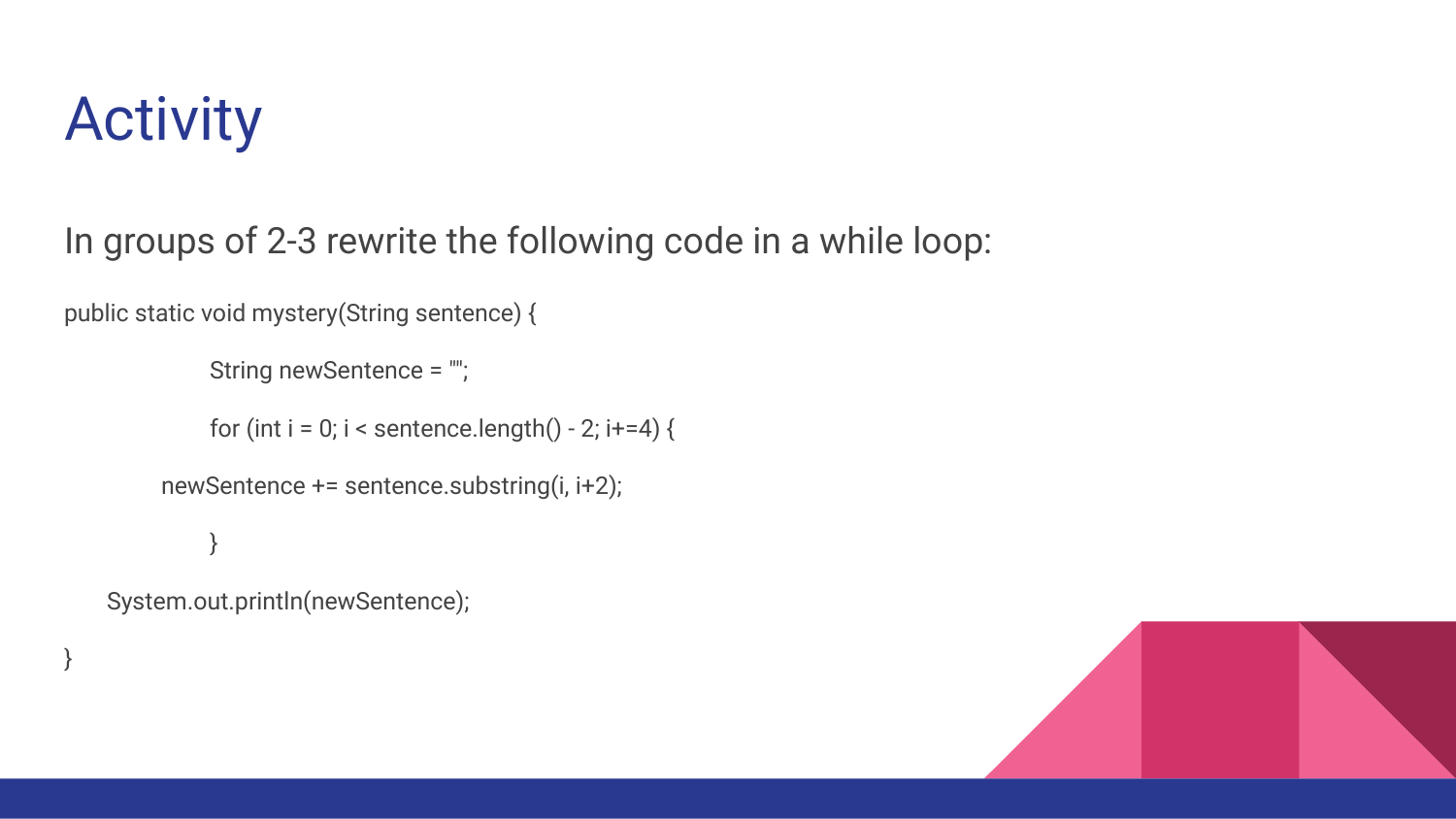

# Activity
In groups of 2-3 rewrite the following code in a while loop:
public static void mystery(String sentence) {
       	String newSentence = "";
        	for (int i = 0; i < sentence.length() - 2; i+=4) {
                newSentence += sentence.substring(i, i+2);
        	}
       System.out.println(newSentence);
}